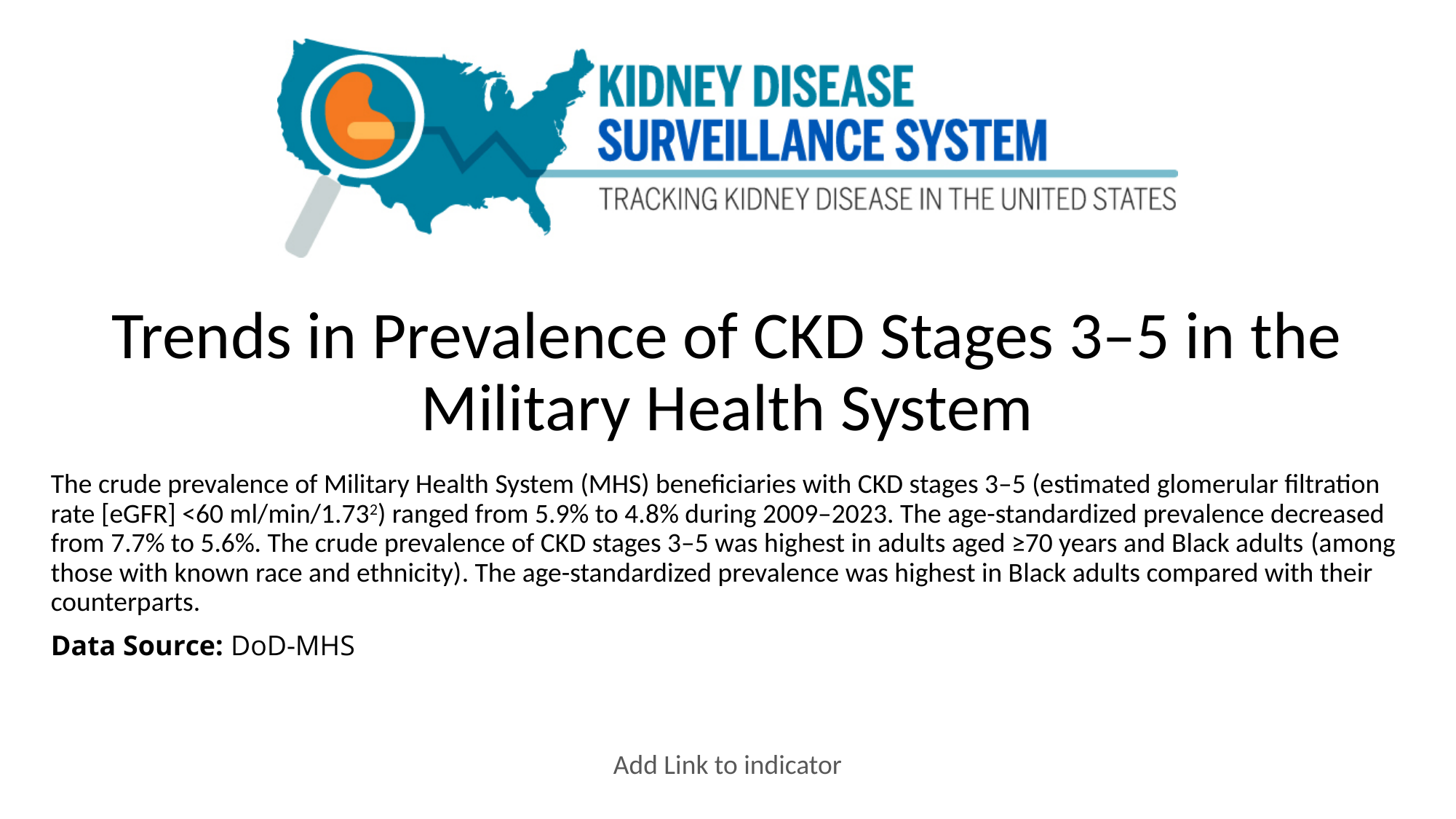

# Trends in Prevalence of CKD Stages 3–5 in the Military Health System
The crude prevalence of Military Health System (MHS) beneficiaries with CKD stages 3–5 (estimated glomerular filtration rate [eGFR] <60 ml/min/1.732) ranged from 5.9% to 4.8% during 2009–2023. The age-standardized prevalence decreased from 7.7% to 5.6%. The crude prevalence of CKD stages 3–5 was highest in adults aged ≥70 years and Black adults (among those with known race and ethnicity). The age-standardized prevalence was highest in Black adults compared with their counterparts.
Data Source: DoD-MHS
Add Link to indicator